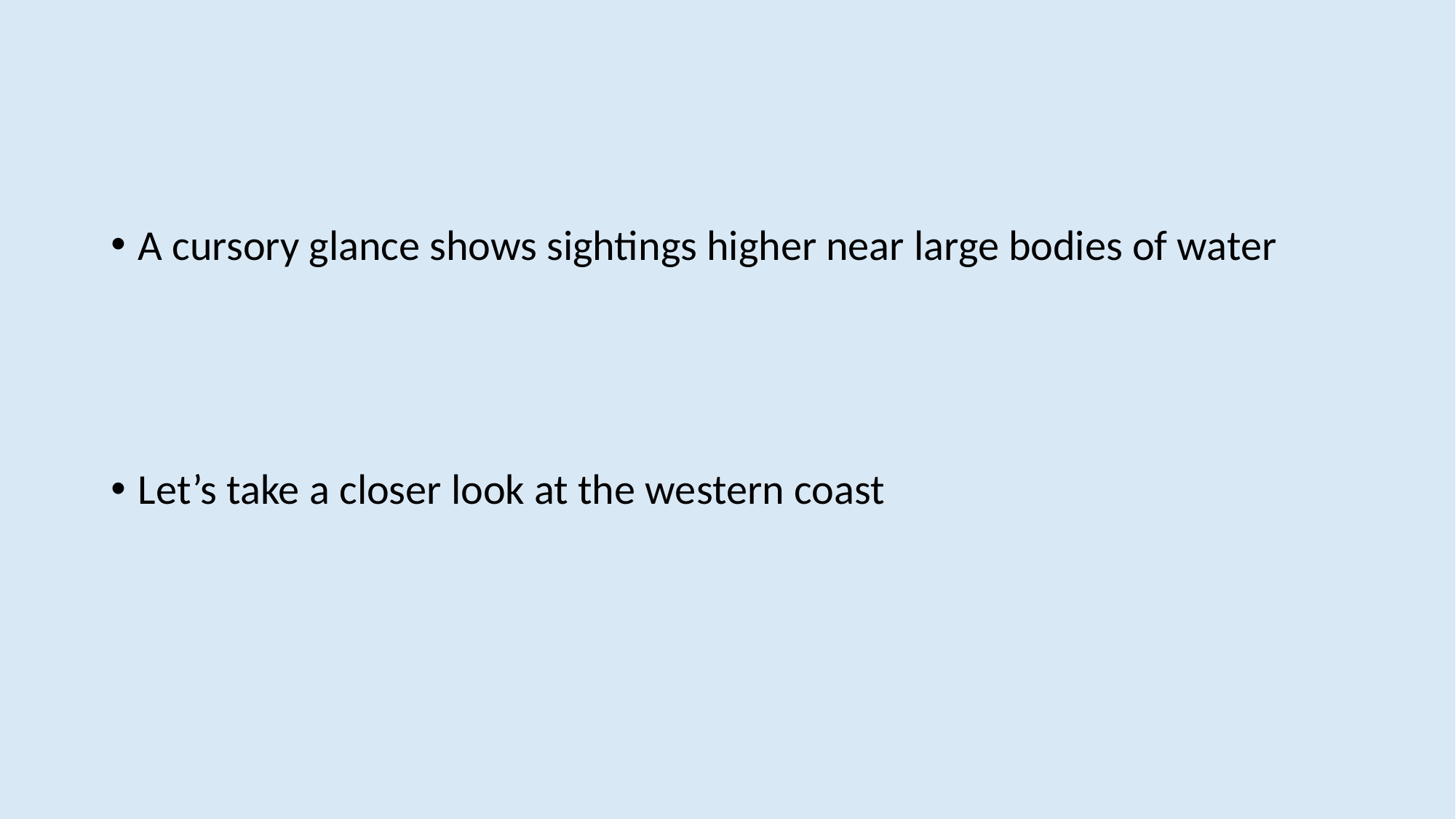

#
A cursory glance shows sightings higher near large bodies of water

Let’s take a closer look at the western coast